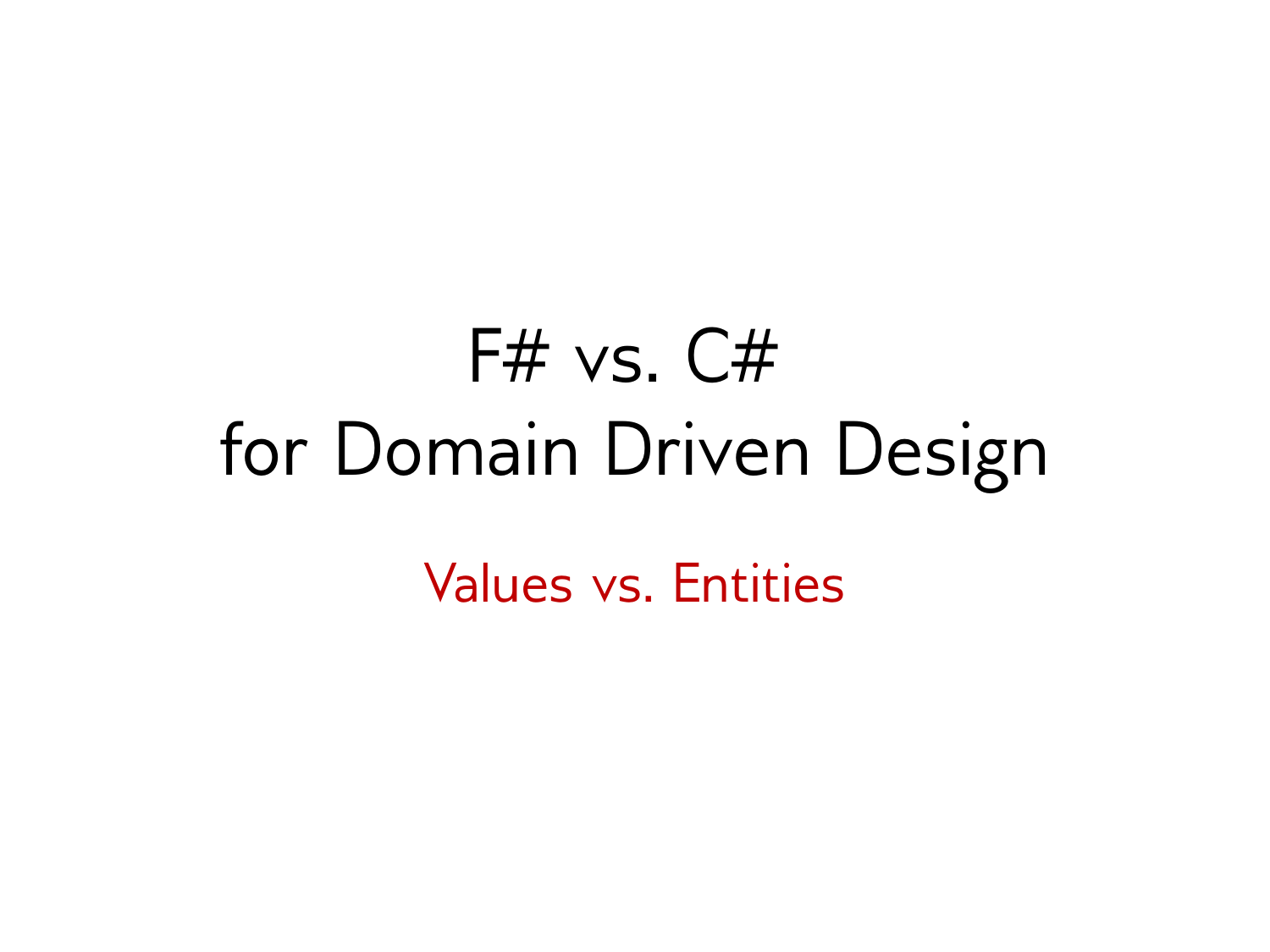

# F# vs. C# for Domain Driven Design
Values vs. Entities